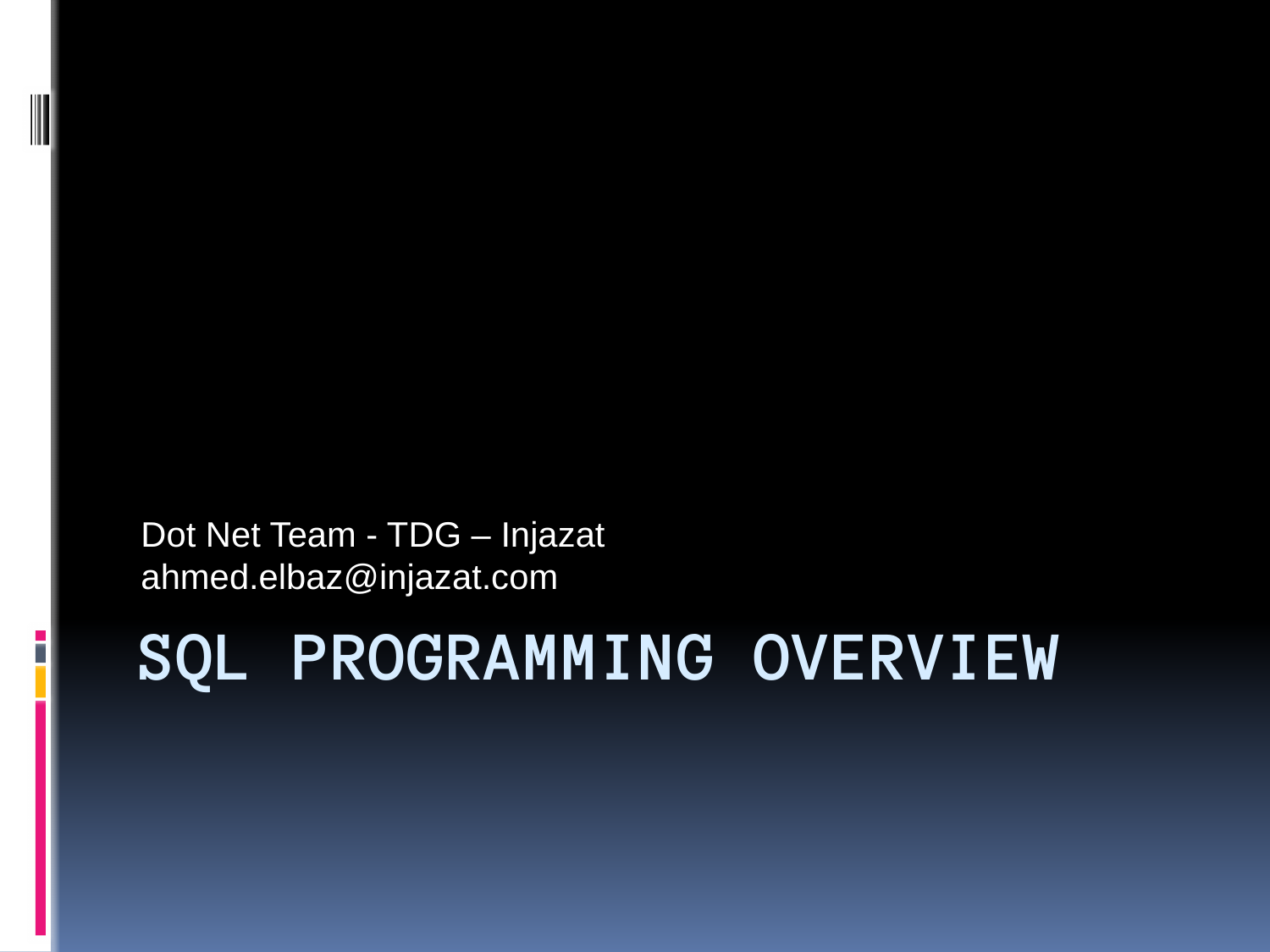

Dot Net Team - TDG – Injazat
ahmed.elbaz@injazat.com
# SQL Programming Overview